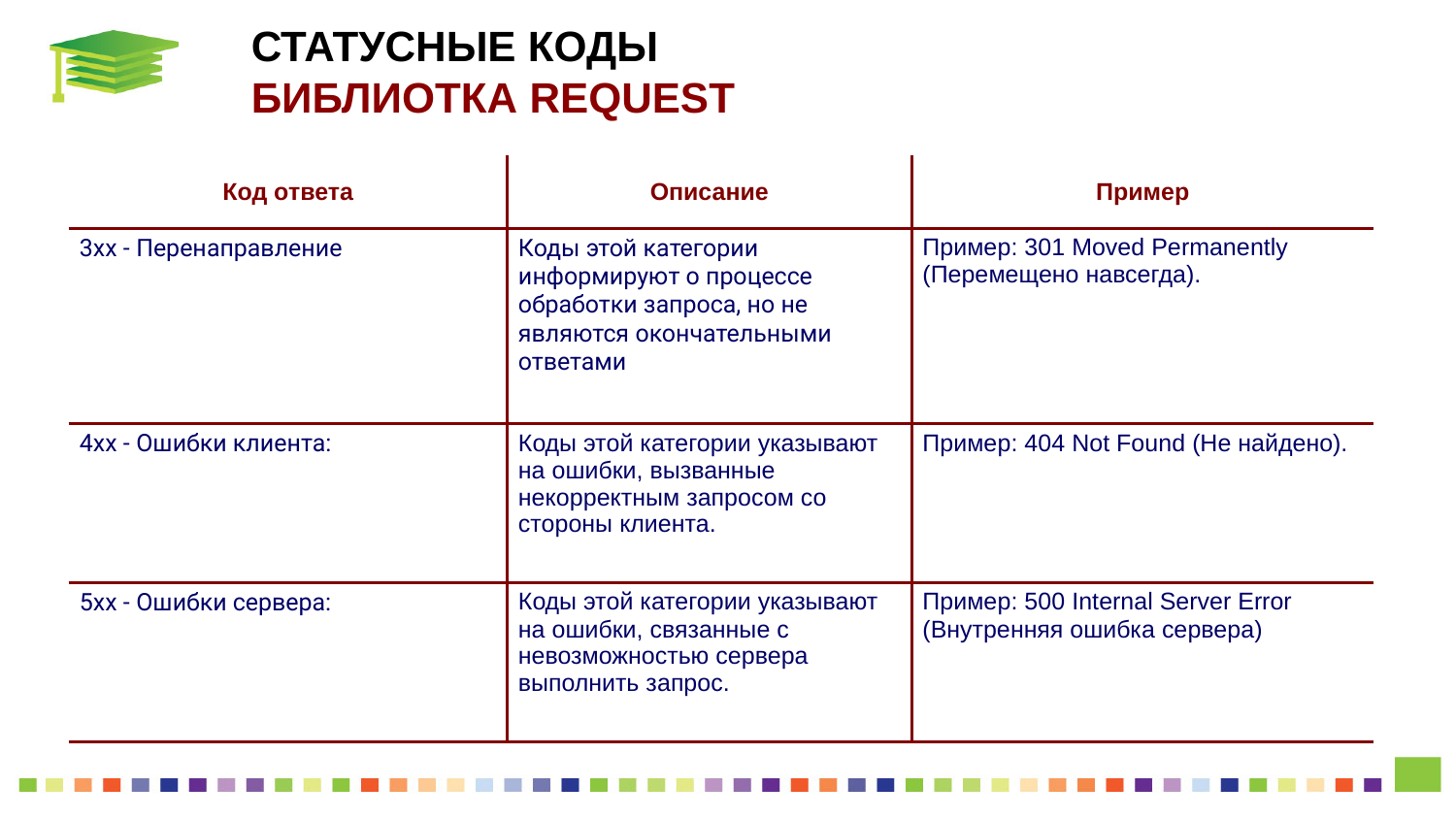

# СТАТУСНЫЕ КОДЫ БИБЛИОТКА REQUEST
| Код ответа | Описание | Пример |
| --- | --- | --- |
| 3xx - Перенаправление | Коды этой категории информируют о процессе обработки запроса, но не являются окончательными ответами | Пример: 301 Moved Permanently (Перемещено навсегда). |
| 4xx - Ошибки клиента: | Коды этой категории указывают на ошибки, вызванные некорректным запросом со стороны клиента. | Пример: 404 Not Found (Не найдено). |
| 5xx - Ошибки сервера: | Коды этой категории указывают на ошибки, связанные с невозможностью сервера выполнить запрос. | Пример: 500 Internal Server Error (Внутренняя ошибка сервера) |